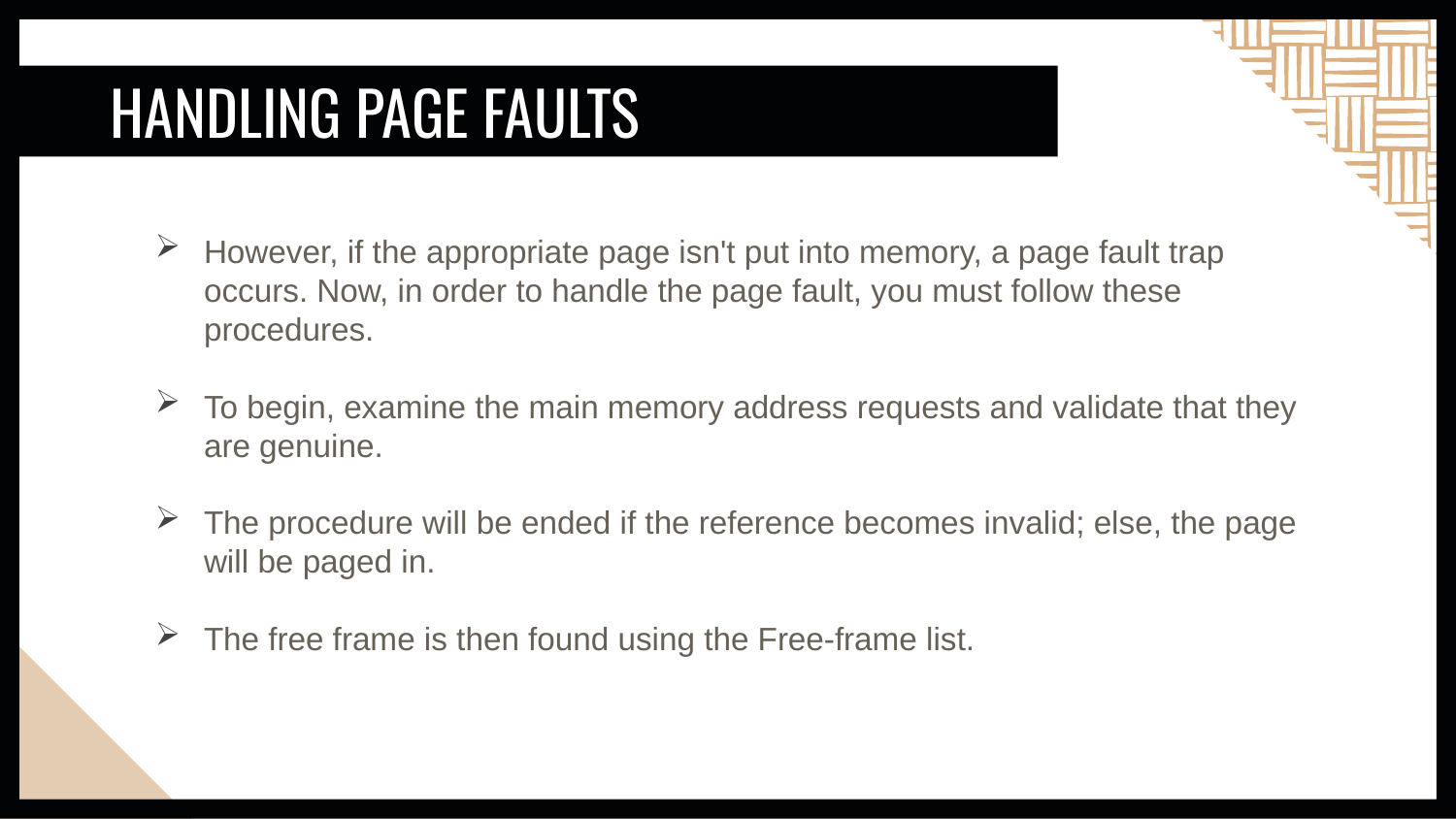

# HANDLING PAGE FAULTS
However, if the appropriate page isn't put into memory, a page fault trap occurs. Now, in order to handle the page fault, you must follow these procedures.

To begin, examine the main memory address requests and validate that they are genuine.

The procedure will be ended if the reference becomes invalid; else, the page will be paged in.

The free frame is then found using the Free-frame list.